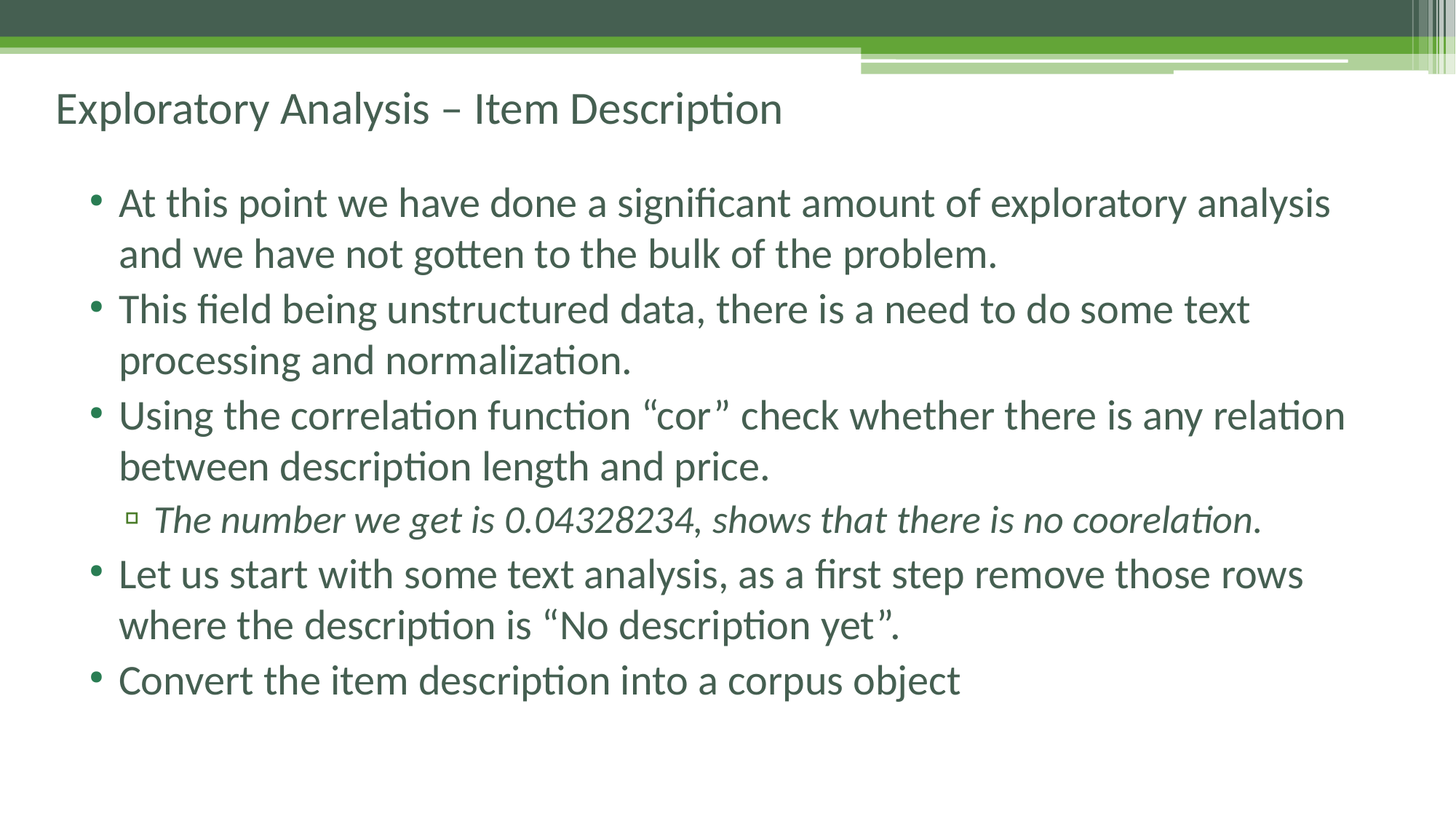

# Exploratory Analysis – Item Description
At this point we have done a significant amount of exploratory analysis and we have not gotten to the bulk of the problem.
This field being unstructured data, there is a need to do some text processing and normalization.
Using the correlation function “cor” check whether there is any relation between description length and price.
The number we get is 0.04328234, shows that there is no coorelation.
Let us start with some text analysis, as a first step remove those rows where the description is “No description yet”.
Convert the item description into a corpus object